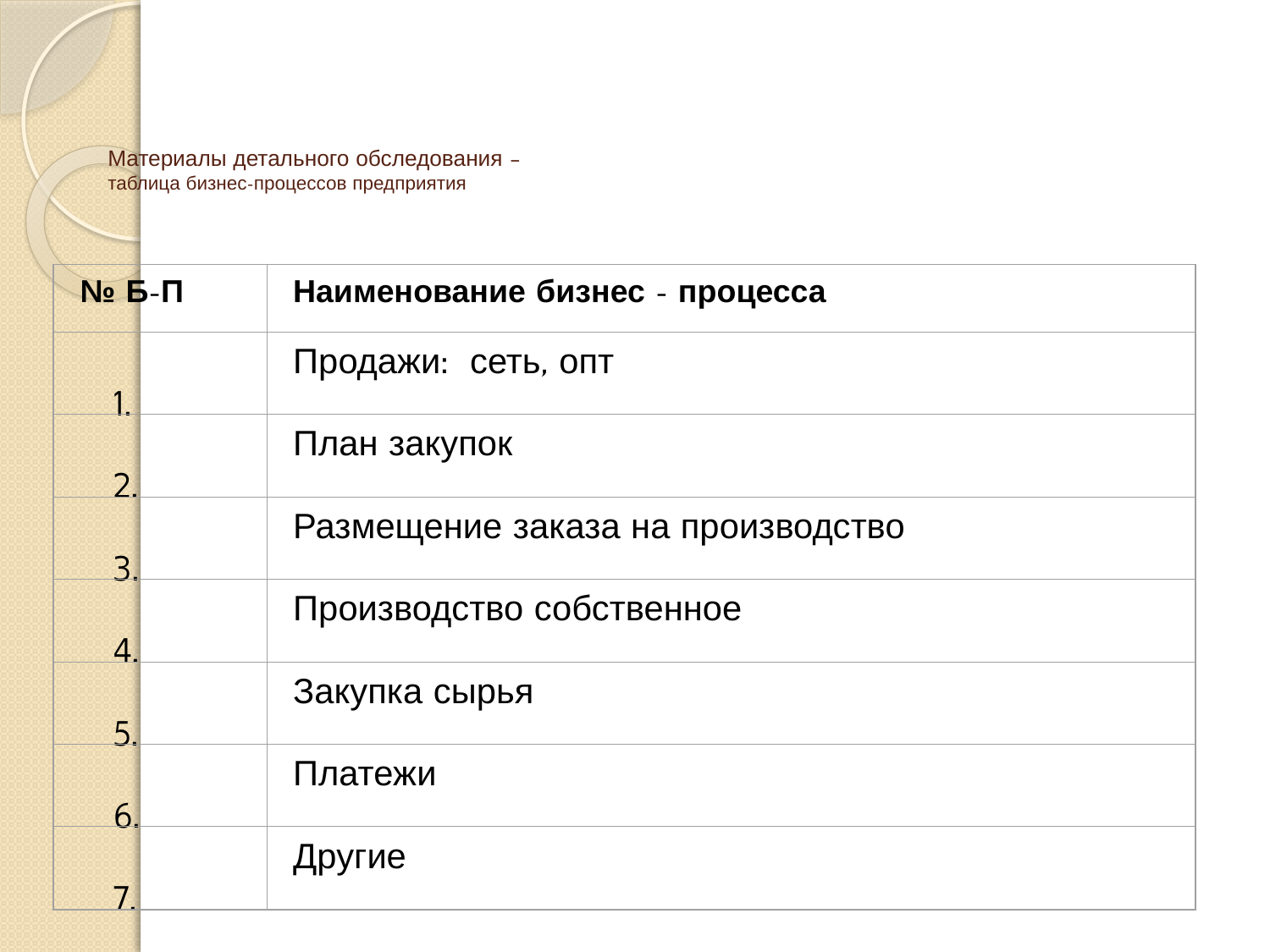

# Материалы детального обследования – таблица бизнес-процессов предприятия

№ Б-П

Наименование бизнес - процесса

Продажи:  сеть, опт

План закупок

Размещение заказа на производство

Производство собственное

Закупка сырья

Платежи

Другие